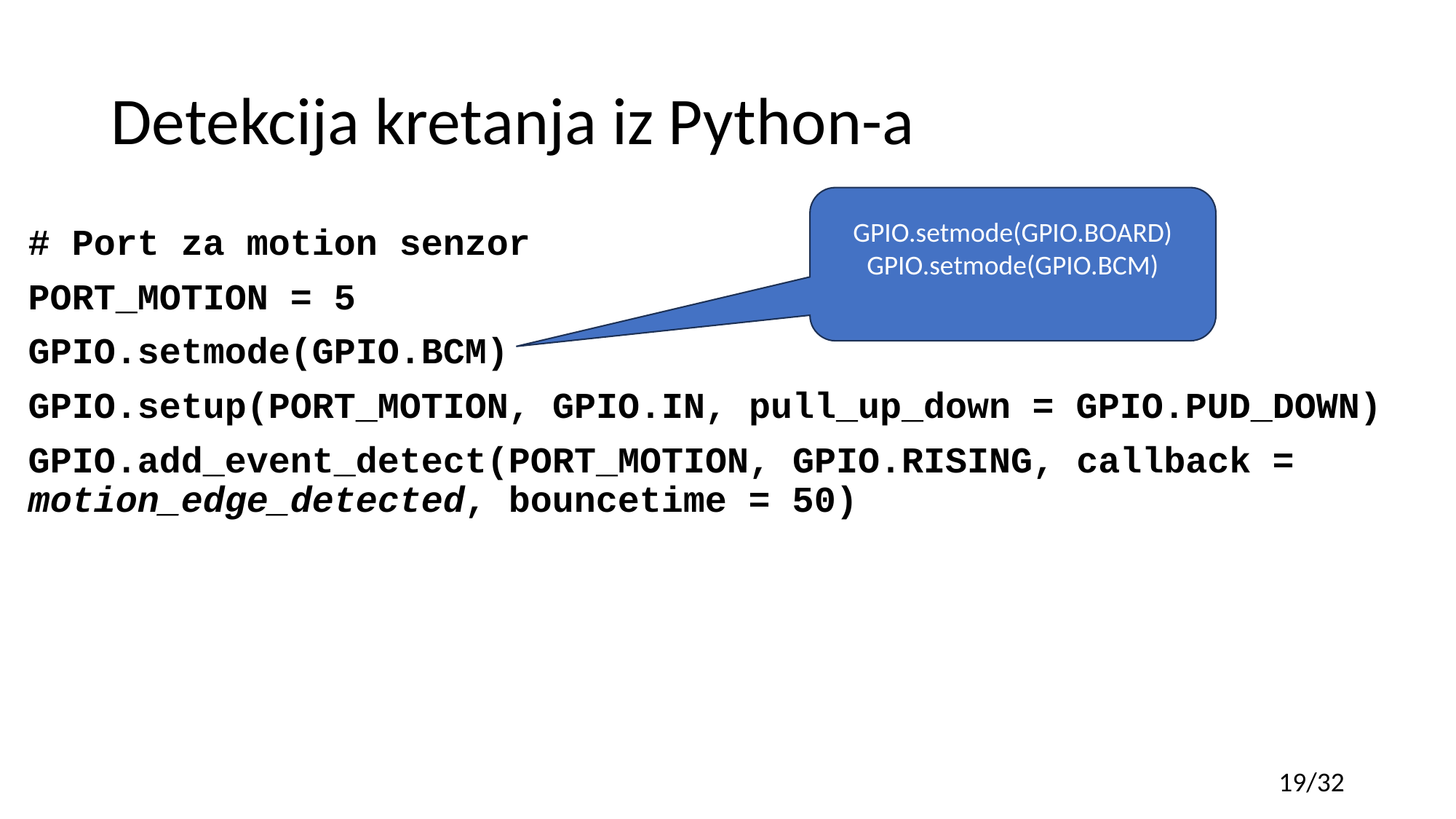

# Detekcija kretanja iz Python-a
GPIO.setmode(GPIO.BOARD)
GPIO.setmode(GPIO.BCM)

# Port za motion senzor
PORT_MOTION = 5
GPIO.setmode(GPIO.BCM)
GPIO.setup(PORT_MOTION, GPIO.IN, pull_up_down = GPIO.PUD_DOWN)
GPIO.add_event_detect(PORT_MOTION, GPIO.RISING, callback = motion_edge_detected, bouncetime = 50)